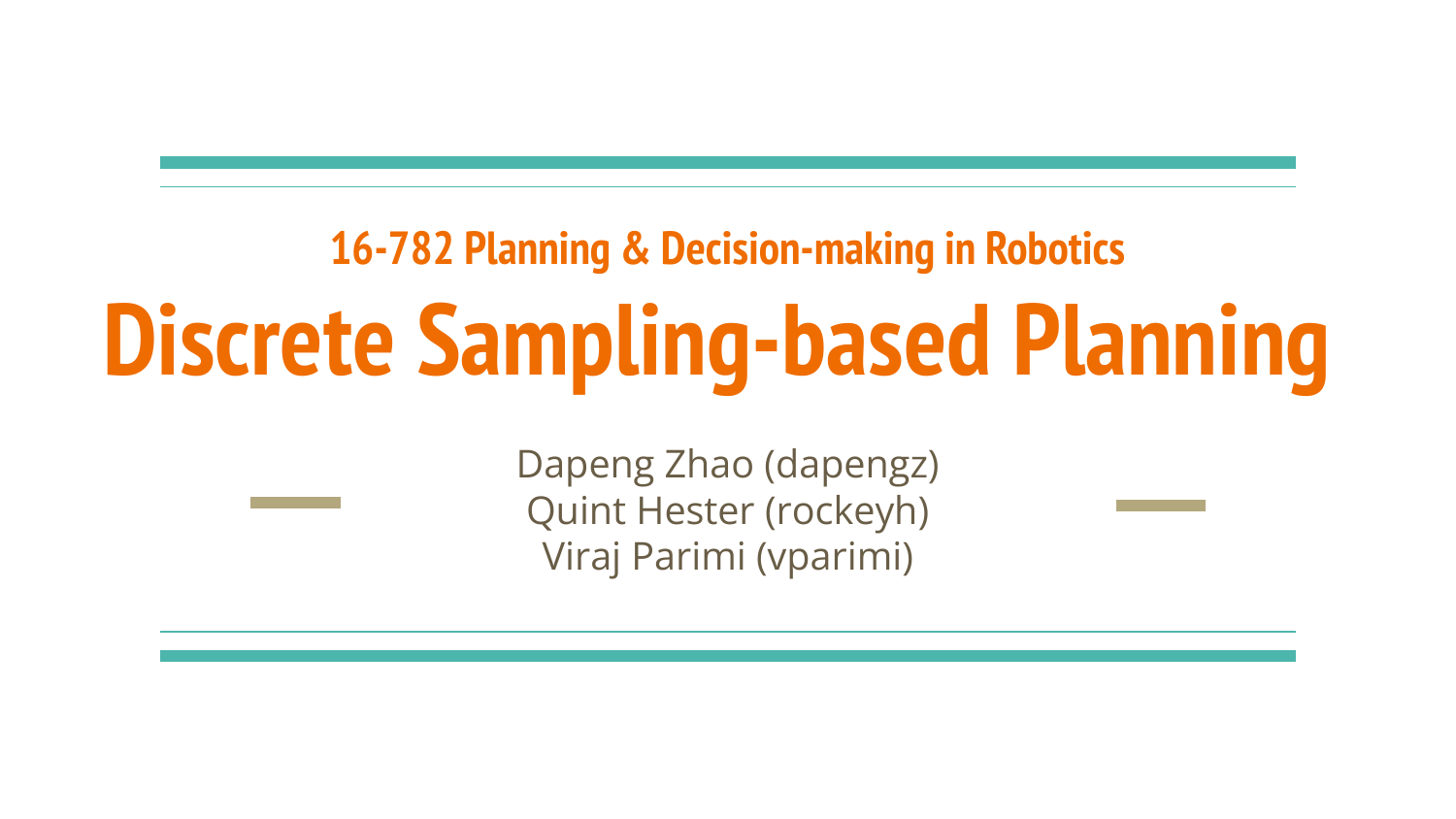

# 16-782 Planning & Decision-making in Robotics Discrete Sampling-based Planning
Dapeng Zhao (dapengz)
Quint Hester (rockeyh)
Viraj Parimi (vparimi)